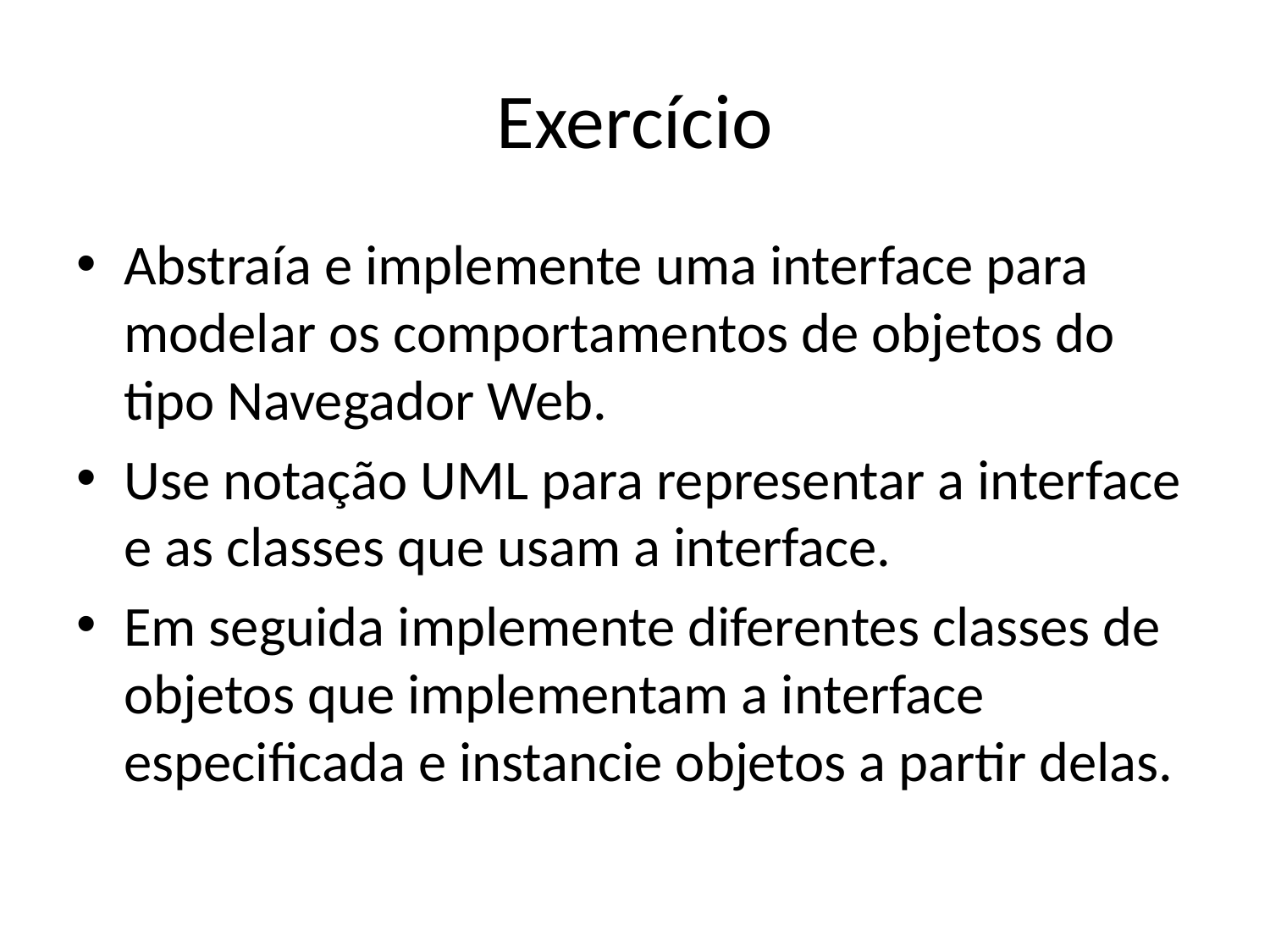

# Exercício
Abstraía e implemente uma interface para modelar os comportamentos de objetos do tipo Navegador Web.
Use notação UML para representar a interface e as classes que usam a interface.
Em seguida implemente diferentes classes de objetos que implementam a interface especificada e instancie objetos a partir delas.